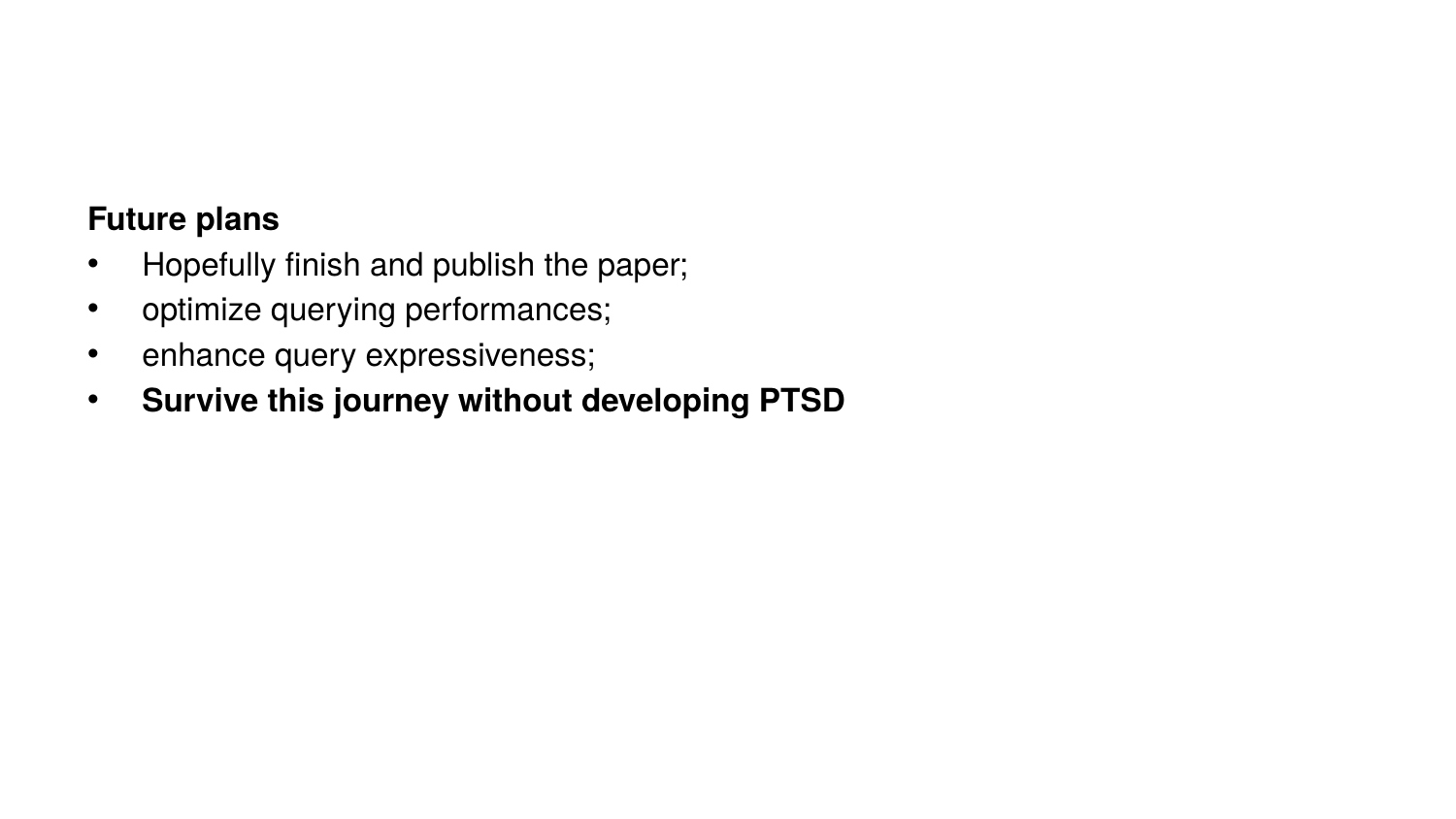

Future plans
Hopefully finish and publish the paper;
optimize querying performances;
enhance query expressiveness;
Survive this journey without developing PTSD